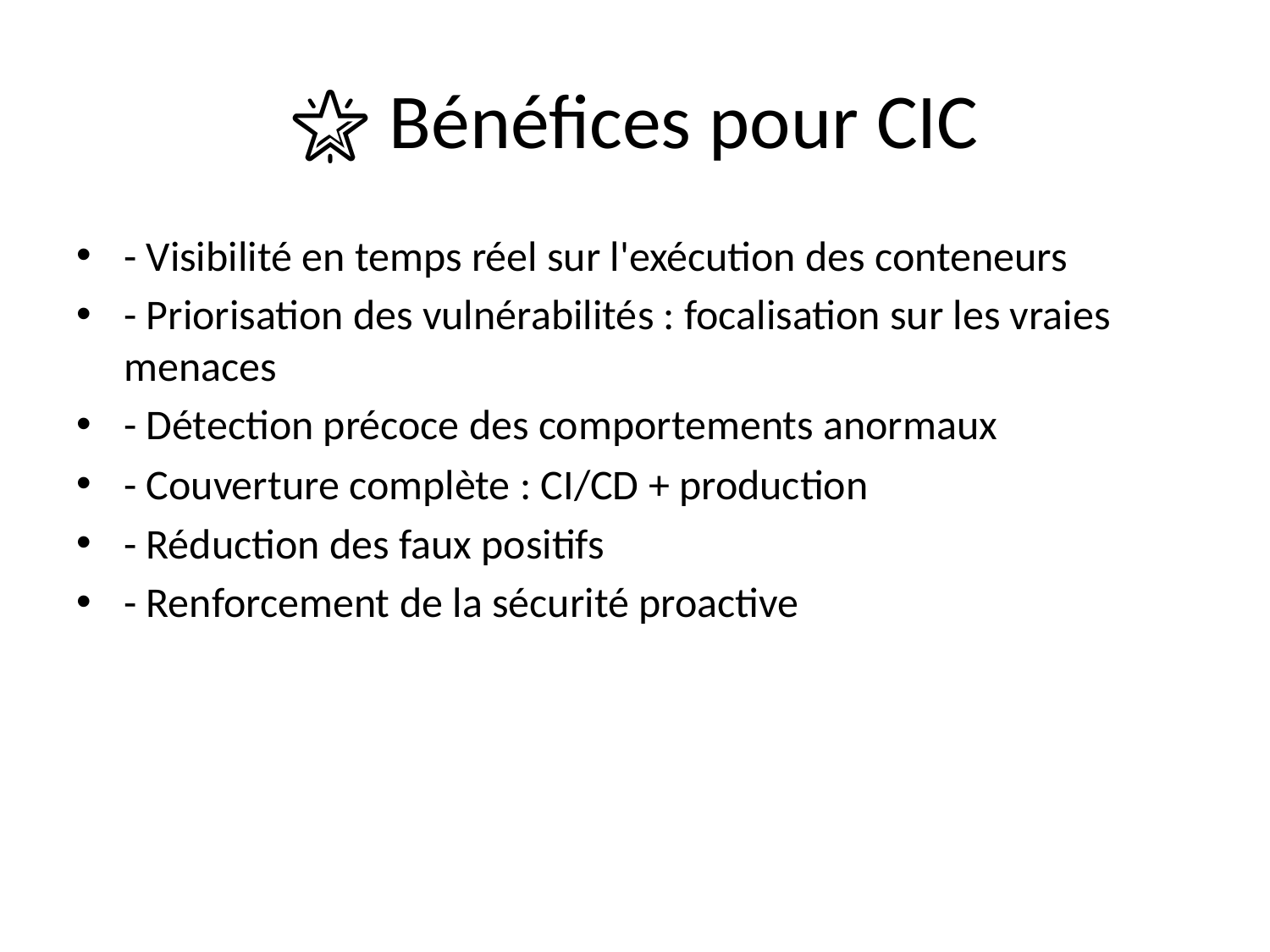

# 🌟 Bénéfices pour CIC
- Visibilité en temps réel sur l'exécution des conteneurs
- Priorisation des vulnérabilités : focalisation sur les vraies menaces
- Détection précoce des comportements anormaux
- Couverture complète : CI/CD + production
- Réduction des faux positifs
- Renforcement de la sécurité proactive